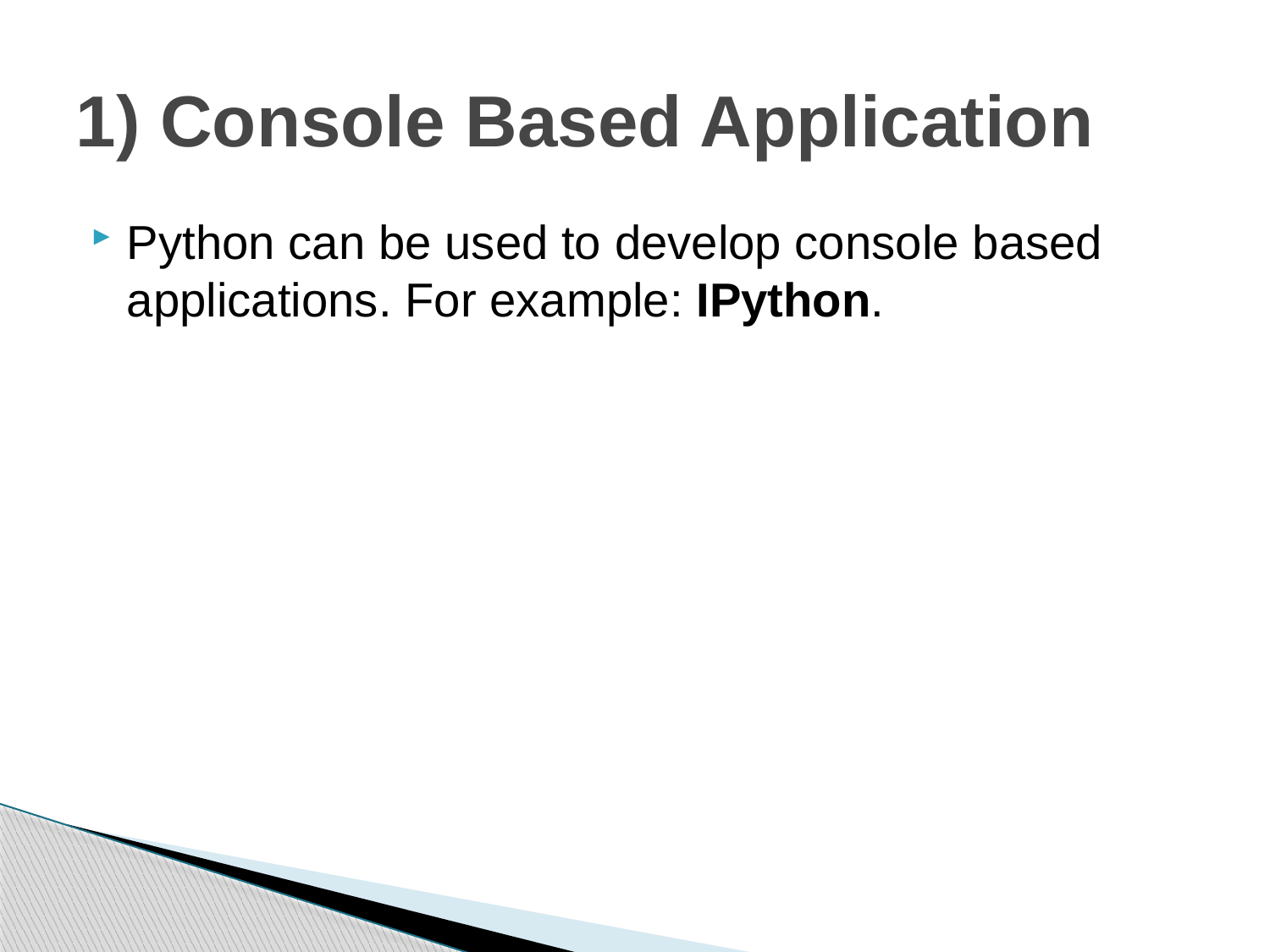

# 1) Console Based Application
Python can be used to develop console based applications. For example: IPython.